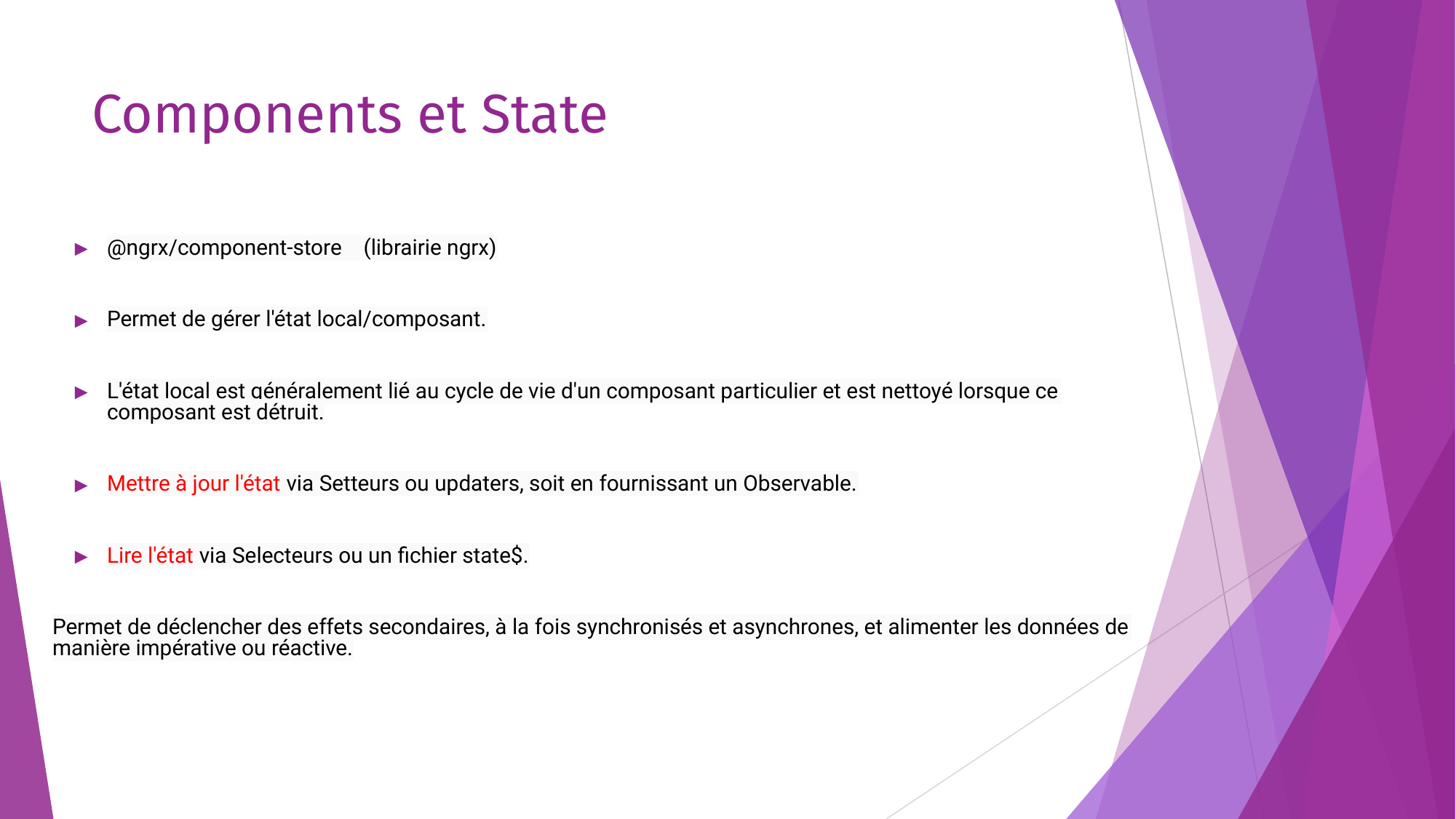

# Components et State

@ngrx/component-store    (librairie ngrx)

Permet de gérer l'état local/composant.

L'état local est généralement lié au cycle de vie d'un composant particulier et est nettoyé lorsque ce composant est détruit.

Mettre à jour l'état via Setteurs ou updaters, soit en fournissant un Observable.

Lire l'état via Selecteurs ou un fichier state$.

Permet de déclencher des effets secondaires, à la fois synchronisés et asynchrones, et alimenter les données de manière impérative ou réactive.